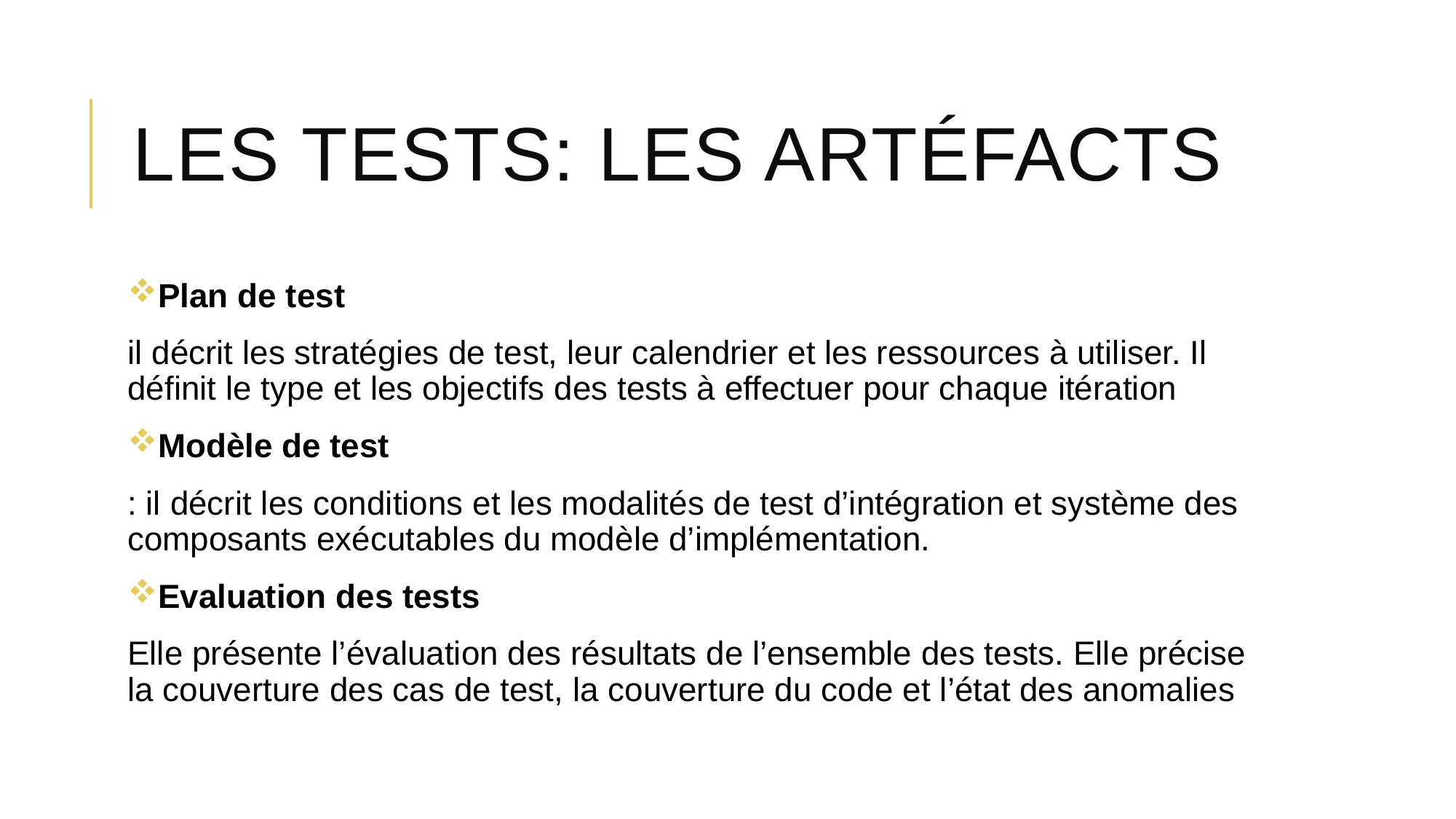

# Les tests: Les artéfacts
Plan de test
il décrit les stratégies de test, leur calendrier et les ressources à utiliser. Il définit le type et les objectifs des tests à effectuer pour chaque itération
Modèle de test
: il décrit les conditions et les modalités de test d’intégration et système des composants exécutables du modèle d’implémentation.
Evaluation des tests
Elle présente l’évaluation des résultats de l’ensemble des tests. Elle précise la couverture des cas de test, la couverture du code et l’état des anomalies